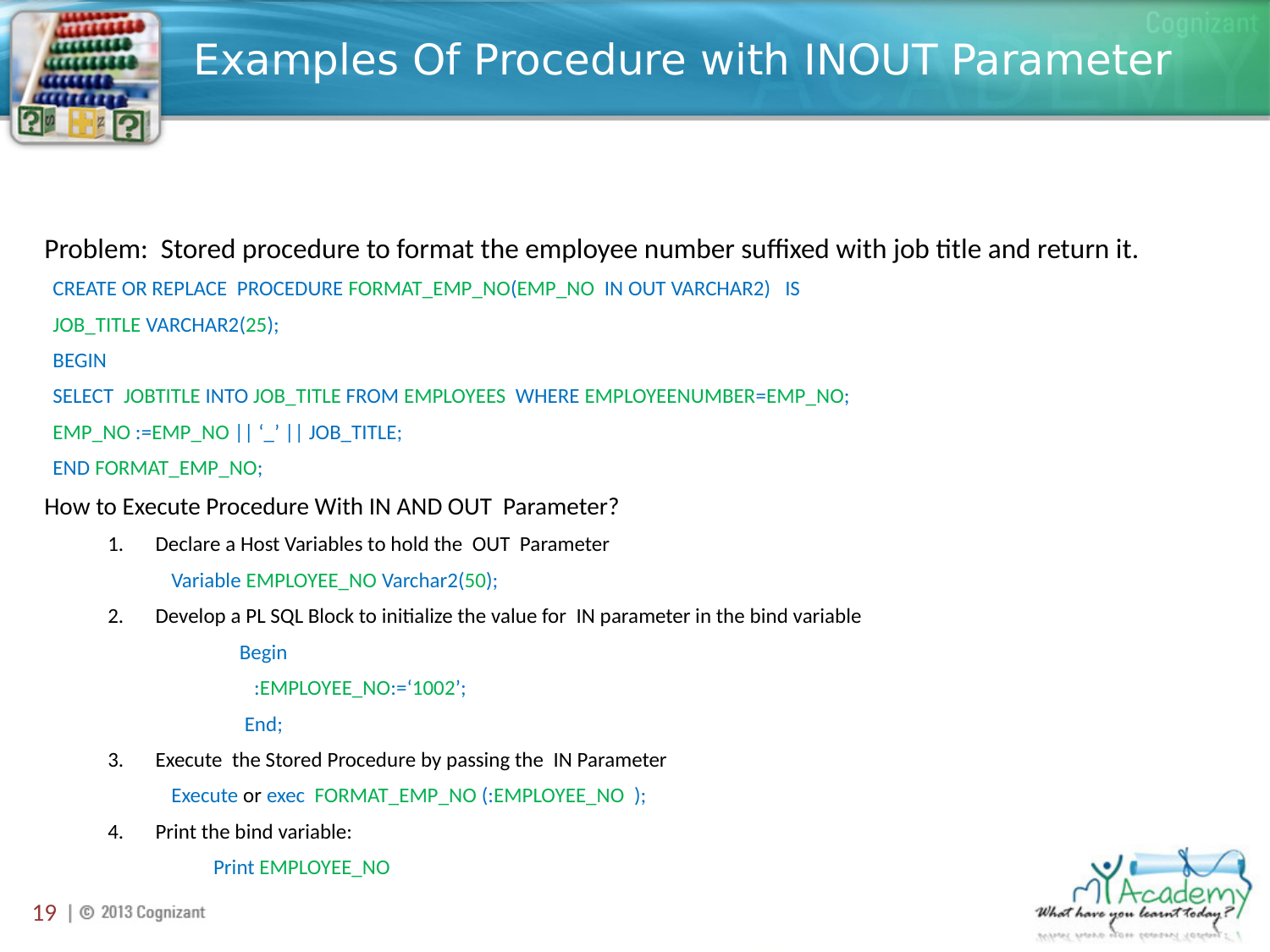

# Examples Of Procedure with INOUT Parameter
Problem:  Stored procedure to format the employee number suffixed with job title and return it.
CREATE OR REPLACE  PROCEDURE FORMAT_EMP_NO(EMP_NO  IN OUT VARCHAR2)   IS
JOB_TITLE VARCHAR2(25);
BEGIN
SELECT  JOBTITLE INTO JOB_TITLE FROM EMPLOYEES  WHERE EMPLOYEENUMBER=EMP_NO;
EMP_NO :=EMP_NO || ‘_’ || JOB_TITLE;
END FORMAT_EMP_NO;
How to Execute Procedure With IN AND OUT  Parameter?
Declare a Host Variables to hold the  OUT  Parameter
Variable EMPLOYEE_NO Varchar2(50);
Develop a PL SQL Block to initialize the value for  IN parameter in the bind variable
 Begin
    :EMPLOYEE_NO:=‘1002’;
  End;
Execute  the Stored Procedure by passing the  IN Parameter
Execute or exec  FORMAT_EMP_NO (:EMPLOYEE_NO  );
Print the bind variable:
  Print EMPLOYEE_NO
19